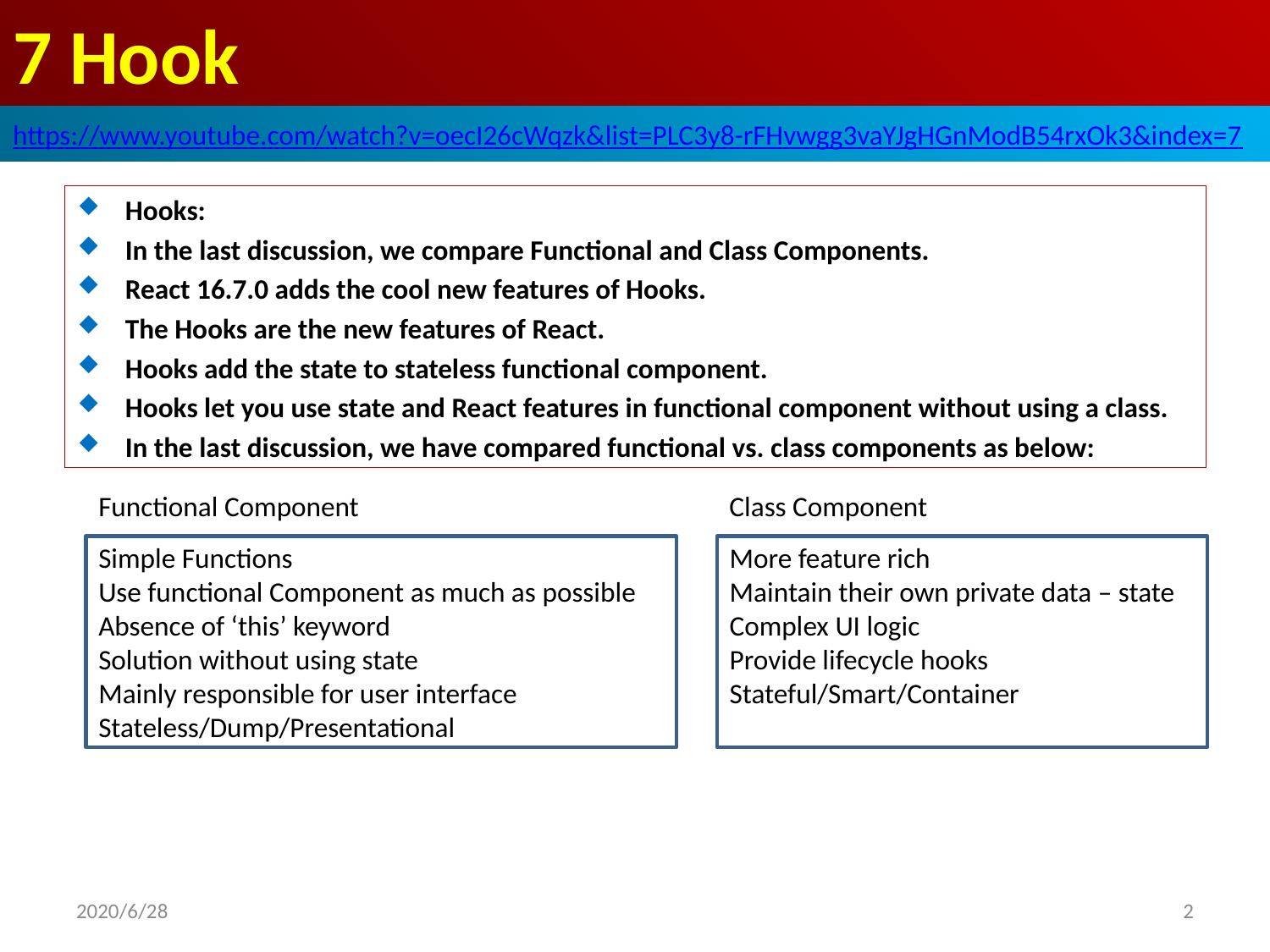

# 7 Hook
https://www.youtube.com/watch?v=oecI26cWqzk&list=PLC3y8-rFHvwgg3vaYJgHGnModB54rxOk3&index=7
Hooks:
In the last discussion, we compare Functional and Class Components.
React 16.7.0 adds the cool new features of Hooks.
The Hooks are the new features of React.
Hooks add the state to stateless functional component.
Hooks let you use state and React features in functional component without using a class.
In the last discussion, we have compared functional vs. class components as below:
Functional Component
Class Component
Simple Functions
Use functional Component as much as possible
Absence of ‘this’ keyword
Solution without using state
Mainly responsible for user interface
Stateless/Dump/Presentational
More feature rich
Maintain their own private data – state
Complex UI logic
Provide lifecycle hooks
Stateful/Smart/Container

2020/6/28
2